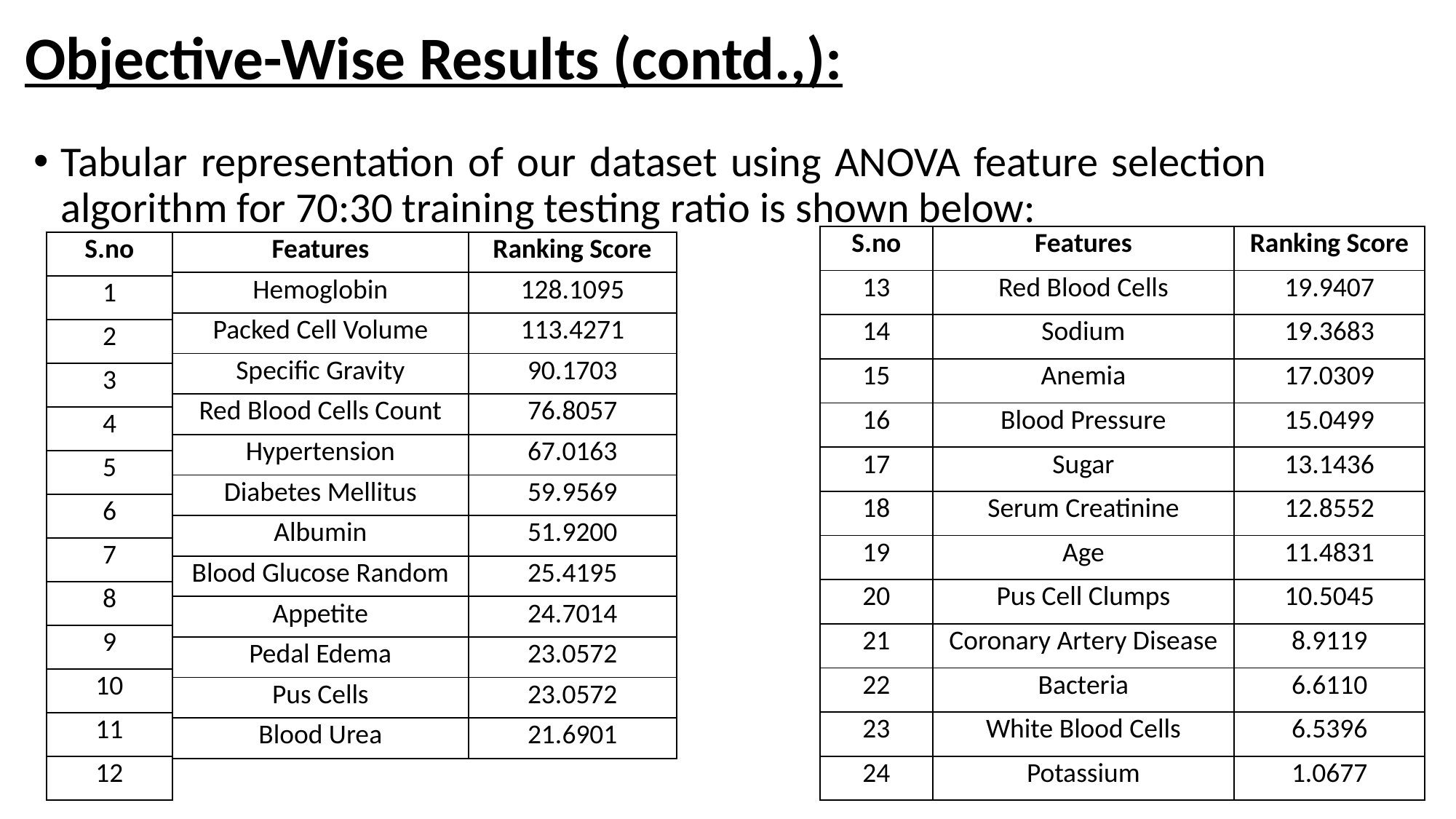

# Objective-Wise Results (contd.,):
Tabular representation of our dataset using ANOVA feature selection algorithm for 70:30 training testing ratio is shown below:

| S.no | Features | Ranking Score |
| --- | --- | --- |
| 13 | Red Blood Cells | 19.9407 |
| 14 | Sodium | 19.3683 |
| 15 | Anemia | 17.0309 |
| 16 | Blood Pressure | 15.0499 |
| 17 | Sugar | 13.1436 |
| 18 | Serum Creatinine | 12.8552 |
| 19 | Age | 11.4831 |
| 20 | Pus Cell Clumps | 10.5045 |
| 21 | Coronary Artery Disease | 8.9119 |
| 22 | Bacteria | 6.6110 |
| 23 | White Blood Cells | 6.5396 |
| 24 | Potassium | 1.0677 |
| Features | Ranking Score |
| --- | --- |
| Hemoglobin | 128.1095 |
| Packed Cell Volume | 113.4271 |
| Specific Gravity | 90.1703 |
| Red Blood Cells Count | 76.8057 |
| Hypertension | 67.0163 |
| Diabetes Mellitus | 59.9569 |
| Albumin | 51.9200 |
| Blood Glucose Random | 25.4195 |
| Appetite | 24.7014 |
| Pedal Edema | 23.0572 |
| Pus Cells | 23.0572 |
| Blood Urea | 21.6901 |
| S.no |
| --- |
| 1 |
| 2 |
| 3 |
| 4 |
| 5 |
| 6 |
| 7 |
| 8 |
| 9 |
| 10 |
| 11 |
| 12 |